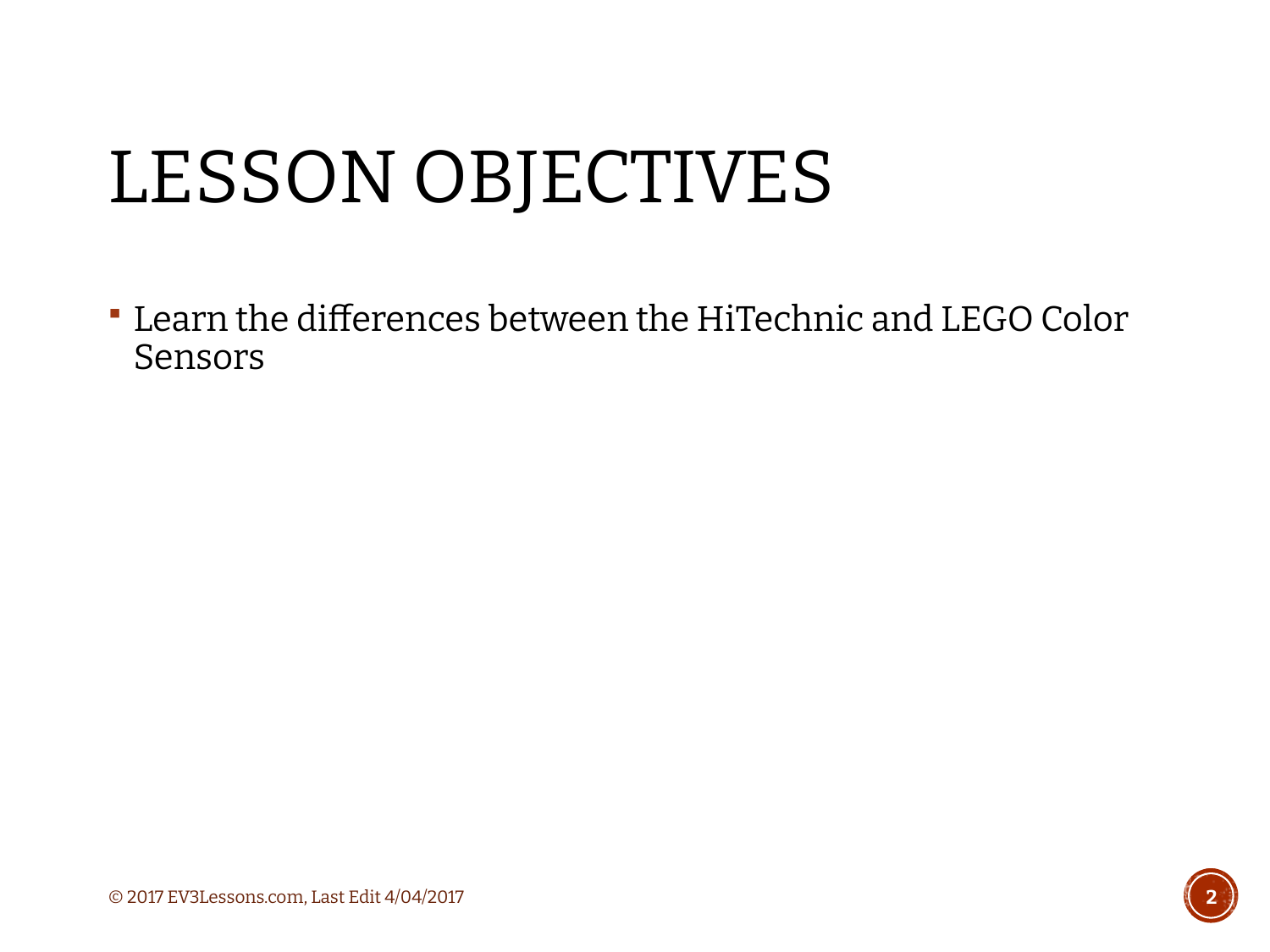

# LESSON OBJECTIVES
Learn the differences between the HiTechnic and LEGO Color Sensors
© 2017 EV3Lessons.com, Last Edit 4/04/2017
2